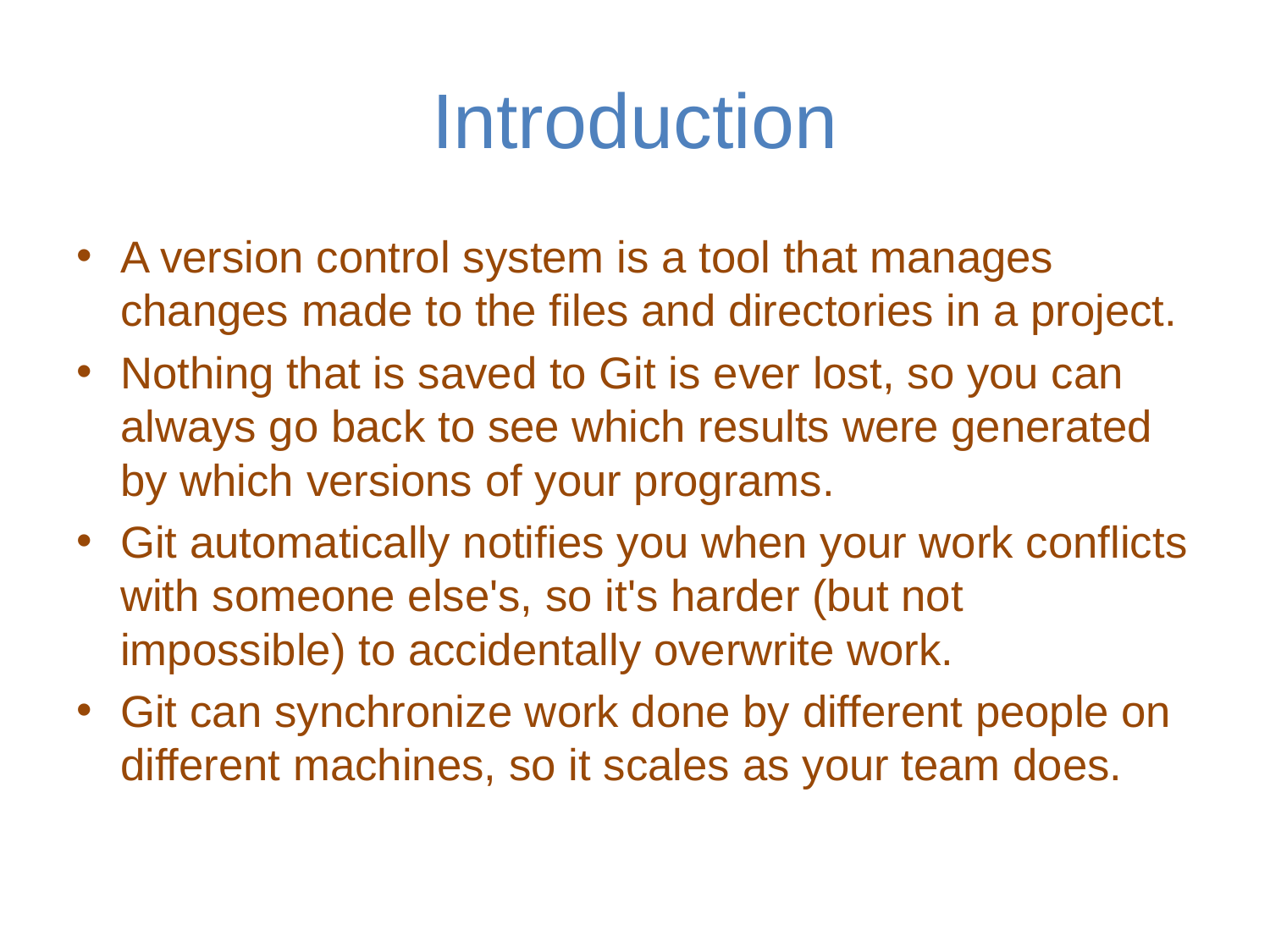

# Introduction
A version control system is a tool that manages changes made to the files and directories in a project.
Nothing that is saved to Git is ever lost, so you can always go back to see which results were generated by which versions of your programs.
Git automatically notifies you when your work conflicts with someone else's, so it's harder (but not impossible) to accidentally overwrite work.
Git can synchronize work done by different people on different machines, so it scales as your team does.